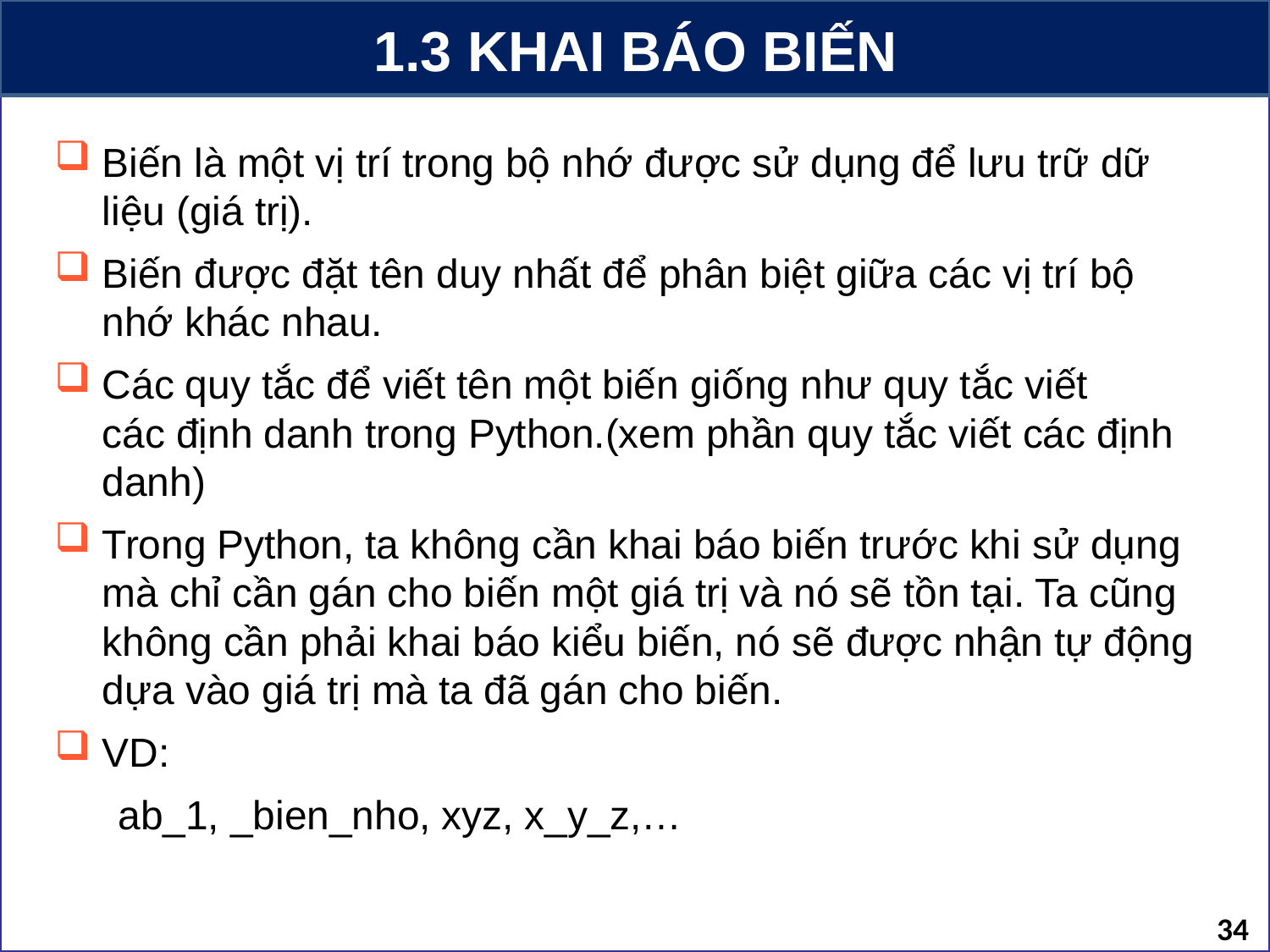

# 1.3 KHAI BÁO BIẾN
Biến là một vị trí trong bộ nhớ được sử dụng để lưu trữ dữ liệu (giá trị).
Biến được đặt tên duy nhất để phân biệt giữa các vị trí bộ nhớ khác nhau.
Các quy tắc để viết tên một biến giống như quy tắc viết các định danh trong Python.(xem phần quy tắc viết các định danh)
Trong Python, ta không cần khai báo biến trước khi sử dụng mà chỉ cần gán cho biến một giá trị và nó sẽ tồn tại. Ta cũng không cần phải khai báo kiểu biến, nó sẽ được nhận tự động dựa vào giá trị mà ta đã gán cho biến.
VD:
ab_1, _bien_nho, xyz, x_y_z,…
34